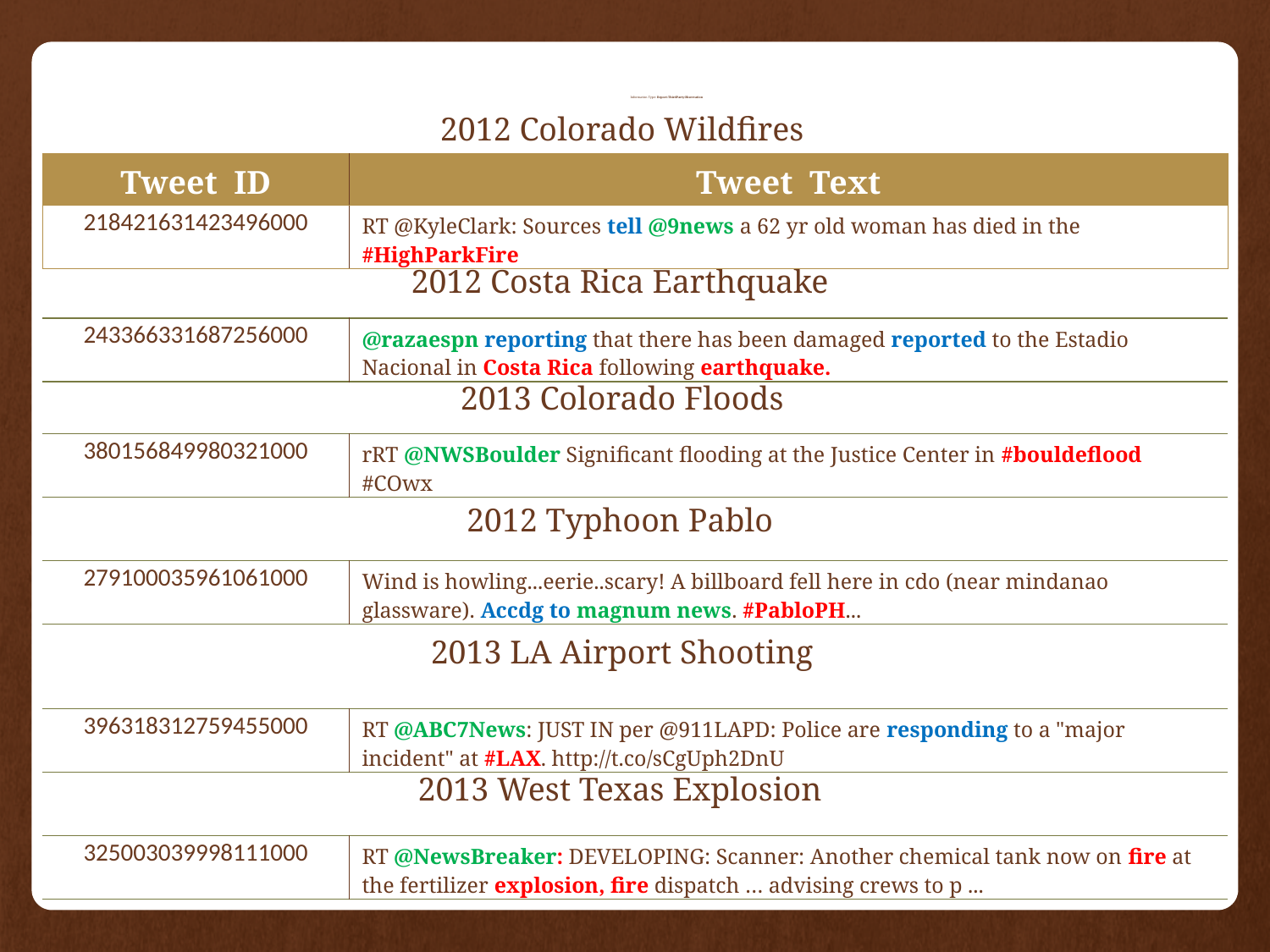

# Information Type: Report-ThirdPartyObservation
2012 Colorado Wildfires
| Tweet ID | Tweet Text |
| --- | --- |
| 218421631423496000 | RT @KyleClark: Sources tell @9news a 62 yr old woman has died in the #HighParkFire |
2012 Costa Rica Earthquake
| 243366331687256000 | @razaespn reporting that there has been damaged reported to the Estadio Nacional in Costa Rica following earthquake. |
| --- | --- |
2013 Colorado Floods
| 380156849980321000 | rRT @NWSBoulder Significant flooding at the Justice Center in #bouldeflood #COwx |
| --- | --- |
2012 Typhoon Pablo
| 279100035961061000 | Wind is howling...eerie..scary! A billboard fell here in cdo (near mindanao glassware). Accdg to magnum news. #PabloPH... |
| --- | --- |
2013 LA Airport Shooting
| 396318312759455000 | RT @ABC7News: JUST IN per @911LAPD: Police are responding to a "major incident" at #LAX. http://t.co/sCgUph2DnU |
| --- | --- |
2013 West Texas Explosion
| 325003039998111000 | RT @NewsBreaker: DEVELOPING: Scanner: Another chemical tank now on fire at the fertilizer explosion, fire dispatch … advising crews to p ... |
| --- | --- |